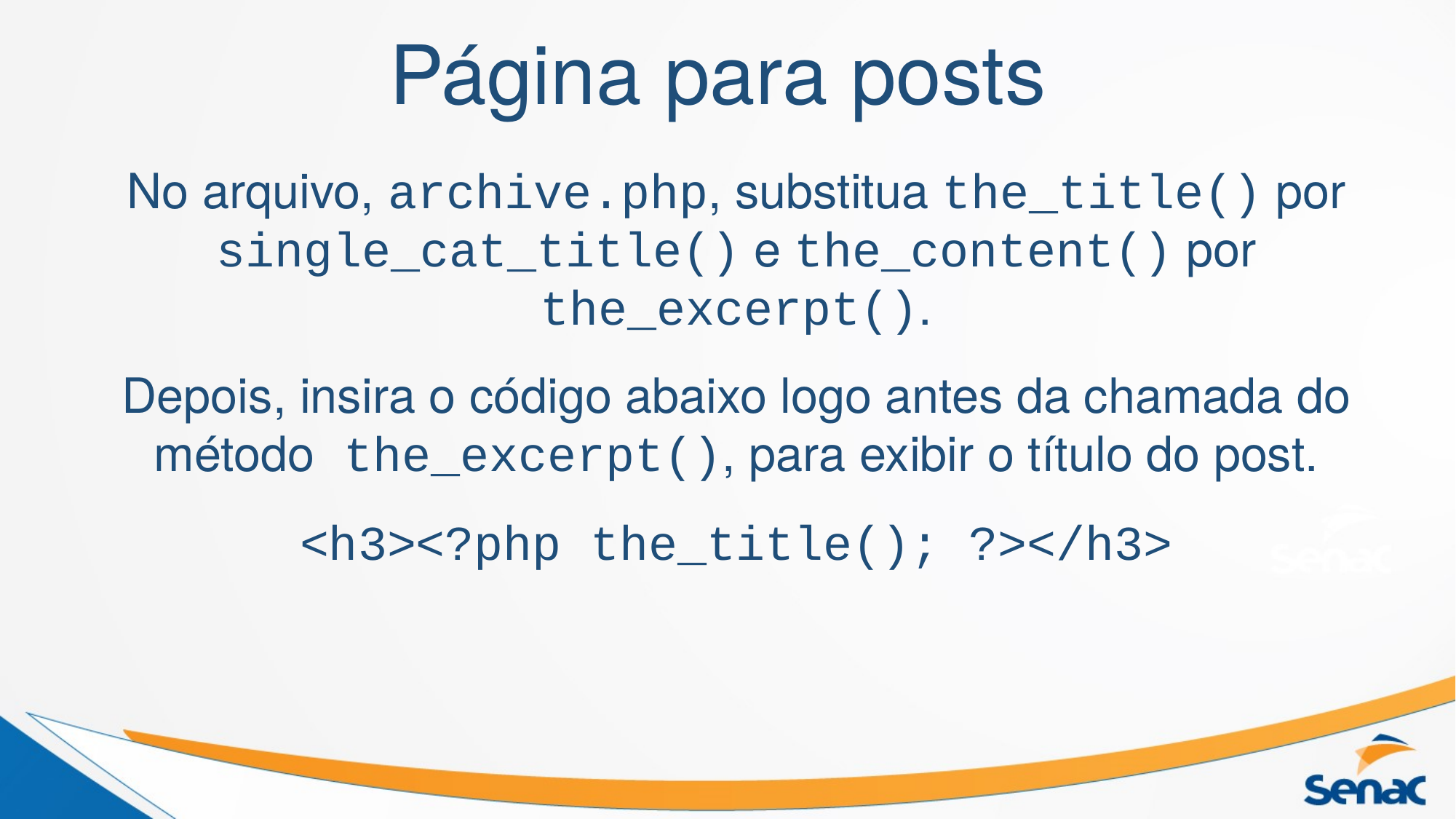

# Página para posts
No arquivo, archive.php, substitua the_title() por single_cat_title() e the_content() por the_excerpt().
Depois, insira o código abaixo logo antes da chamada do método the_excerpt(), para exibir o título do post.
<h3><?php the_title(); ?></h3>